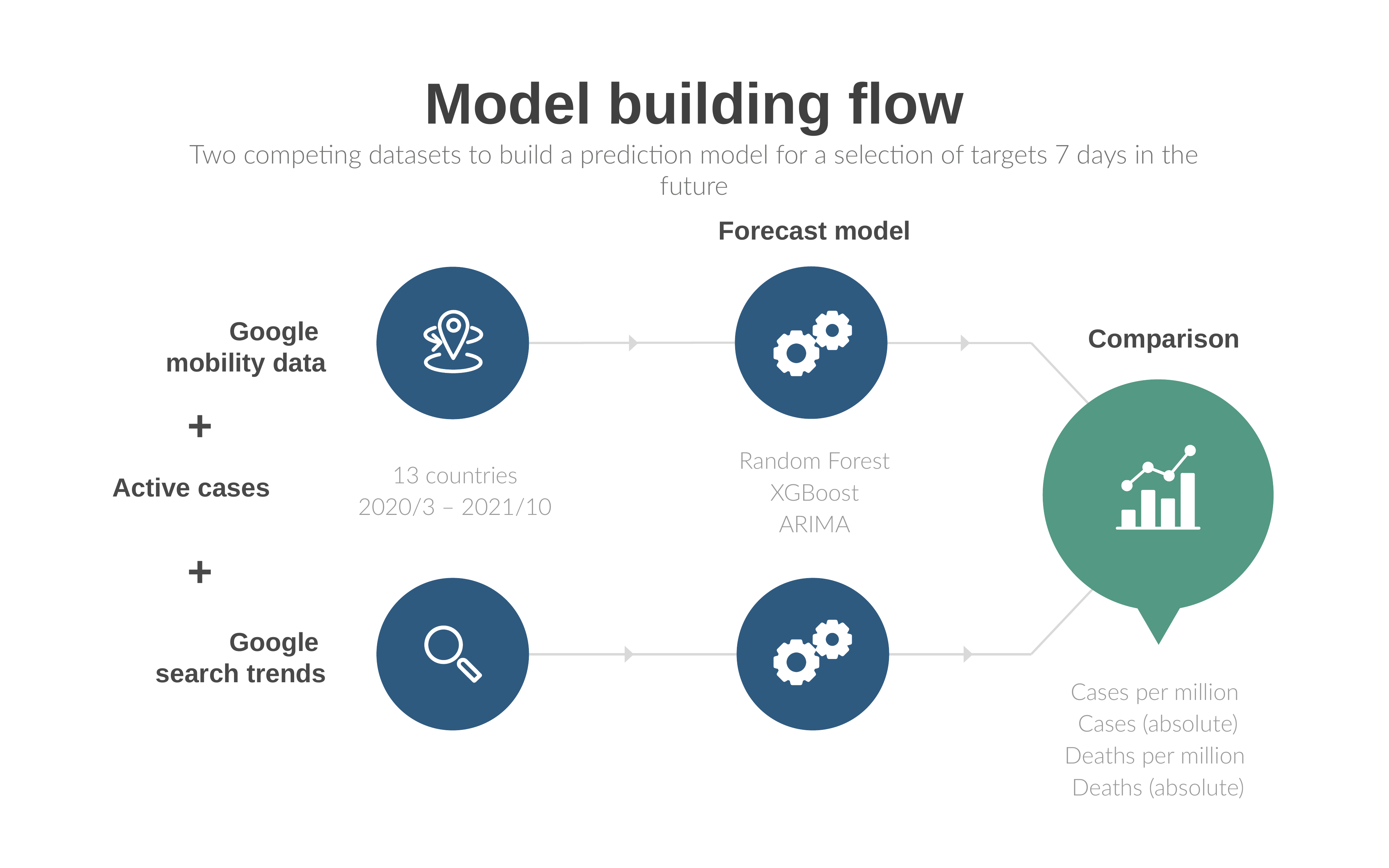

# Model building flow
Two competing datasets to build a prediction model for a selection of targets 7 days in the future
Forecast model

Google
mobility data
Comparison

Random Forest
XGBoost
ARIMA

Google
search trends

+
13 countries
2020/3 – 2021/10
Active cases
+

Cases per million
Cases (absolute)
Deaths per million
Deaths (absolute)